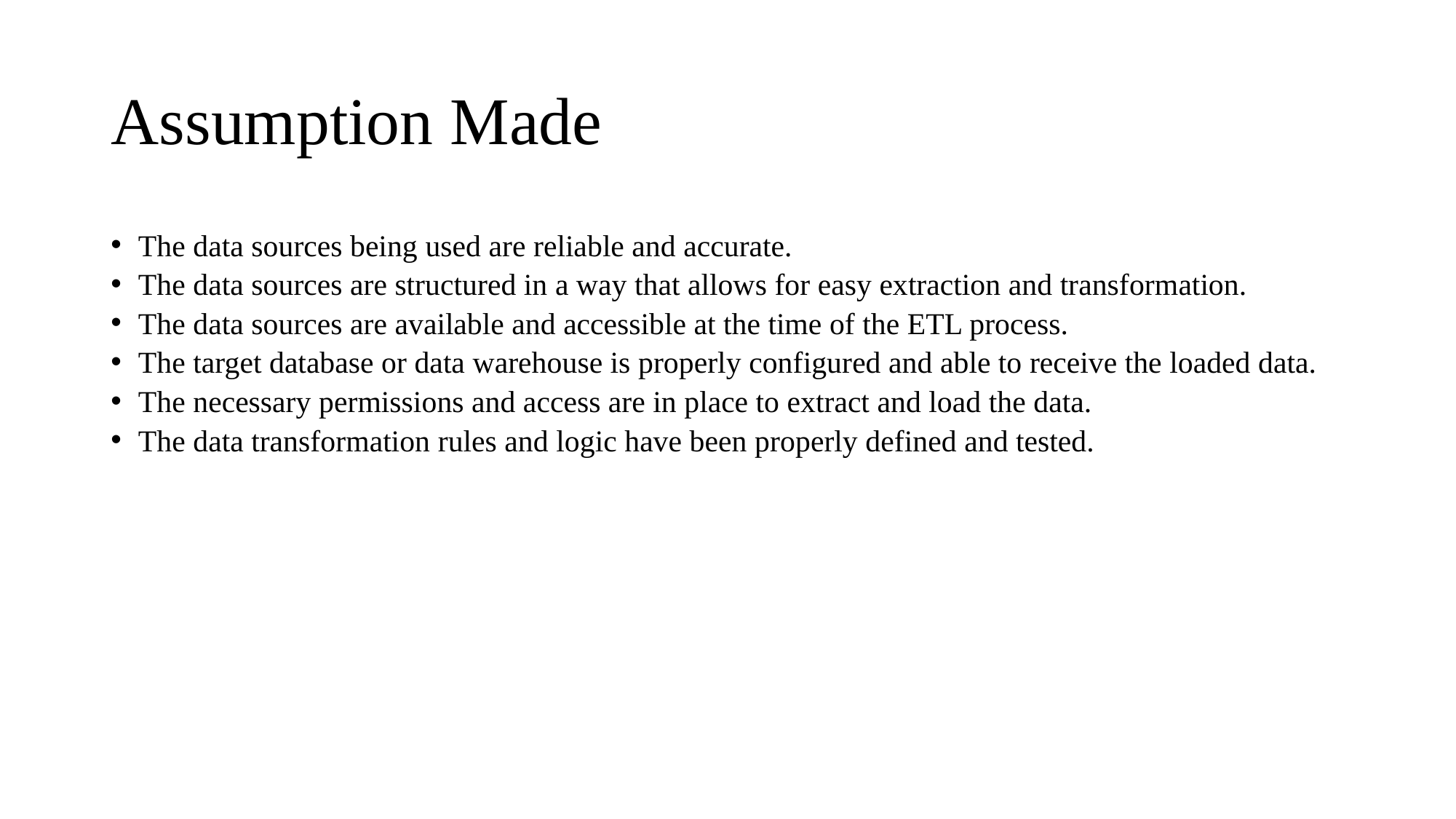

# Assumption Made
The data sources being used are reliable and accurate.
The data sources are structured in a way that allows for easy extraction and transformation.
The data sources are available and accessible at the time of the ETL process.
The target database or data warehouse is properly configured and able to receive the loaded data.
The necessary permissions and access are in place to extract and load the data.
The data transformation rules and logic have been properly defined and tested.